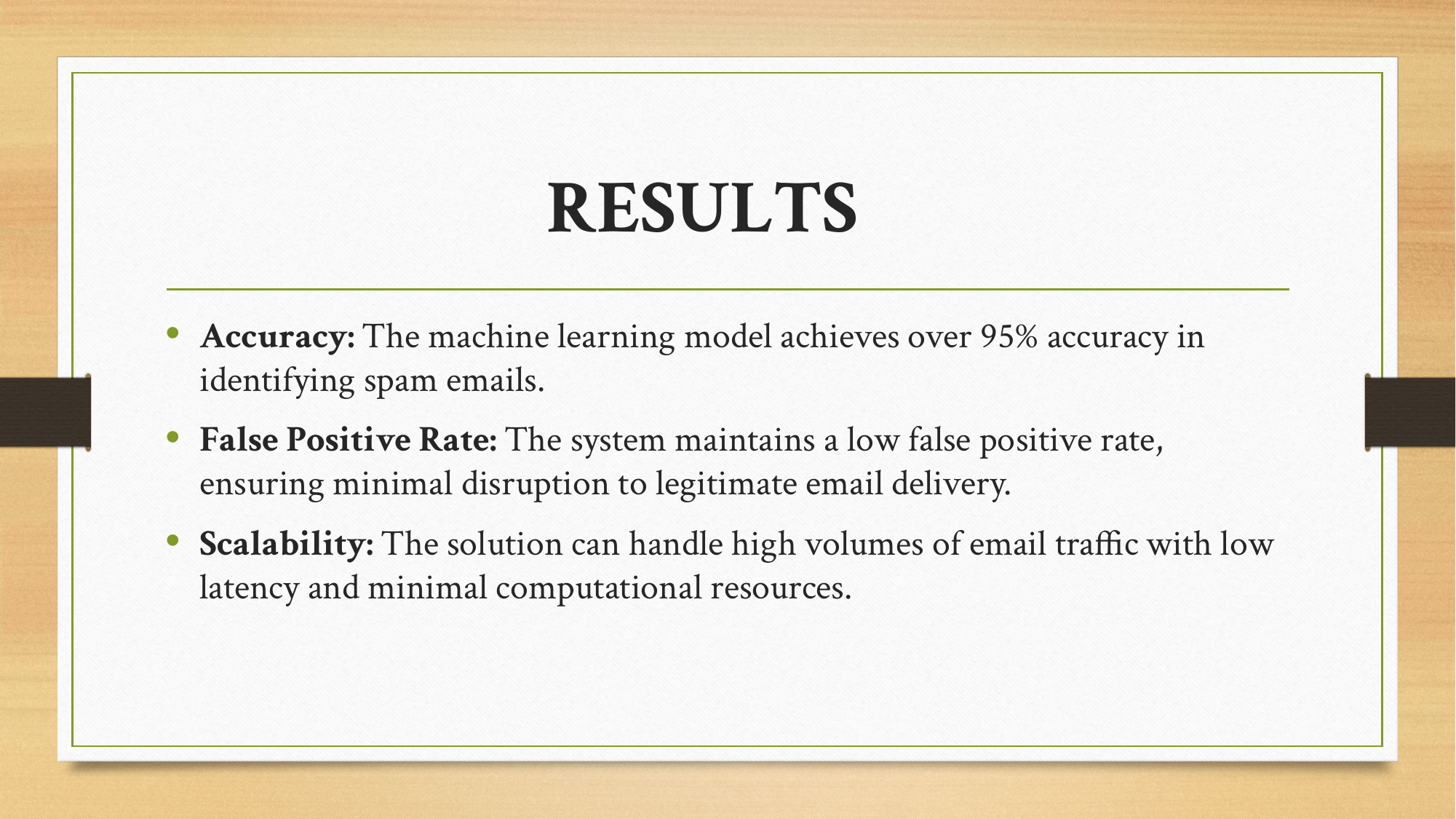

# RESULTS
Accuracy: The machine learning model achieves over 95% accuracy in identifying spam emails.
False Positive Rate: The system maintains a low false positive rate, ensuring minimal disruption to legitimate email delivery.
Scalability: The solution can handle high volumes of email traffic with low latency and minimal computational resources.